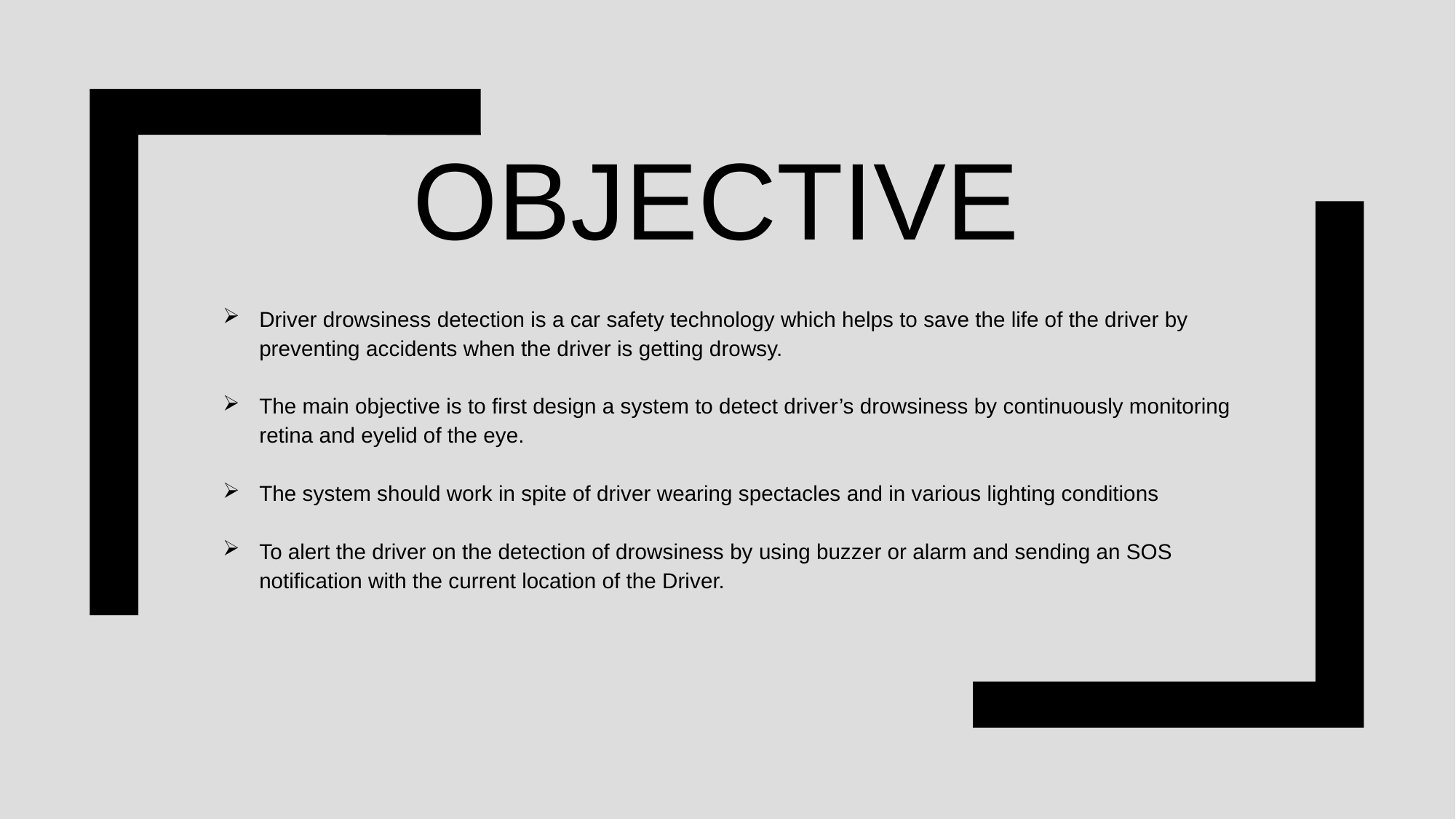

# OBJECTIVE
Driver drowsiness detection is a car safety technology which helps to save the life of the driver by preventing accidents when the driver is getting drowsy.

The main objective is to first design a system to detect driver’s drowsiness by continuously monitoring retina and eyelid of the eye.

The system should work in spite of driver wearing spectacles and in various lighting conditions

To alert the driver on the detection of drowsiness by using buzzer or alarm and sending an SOS notification with the current location of the Driver.